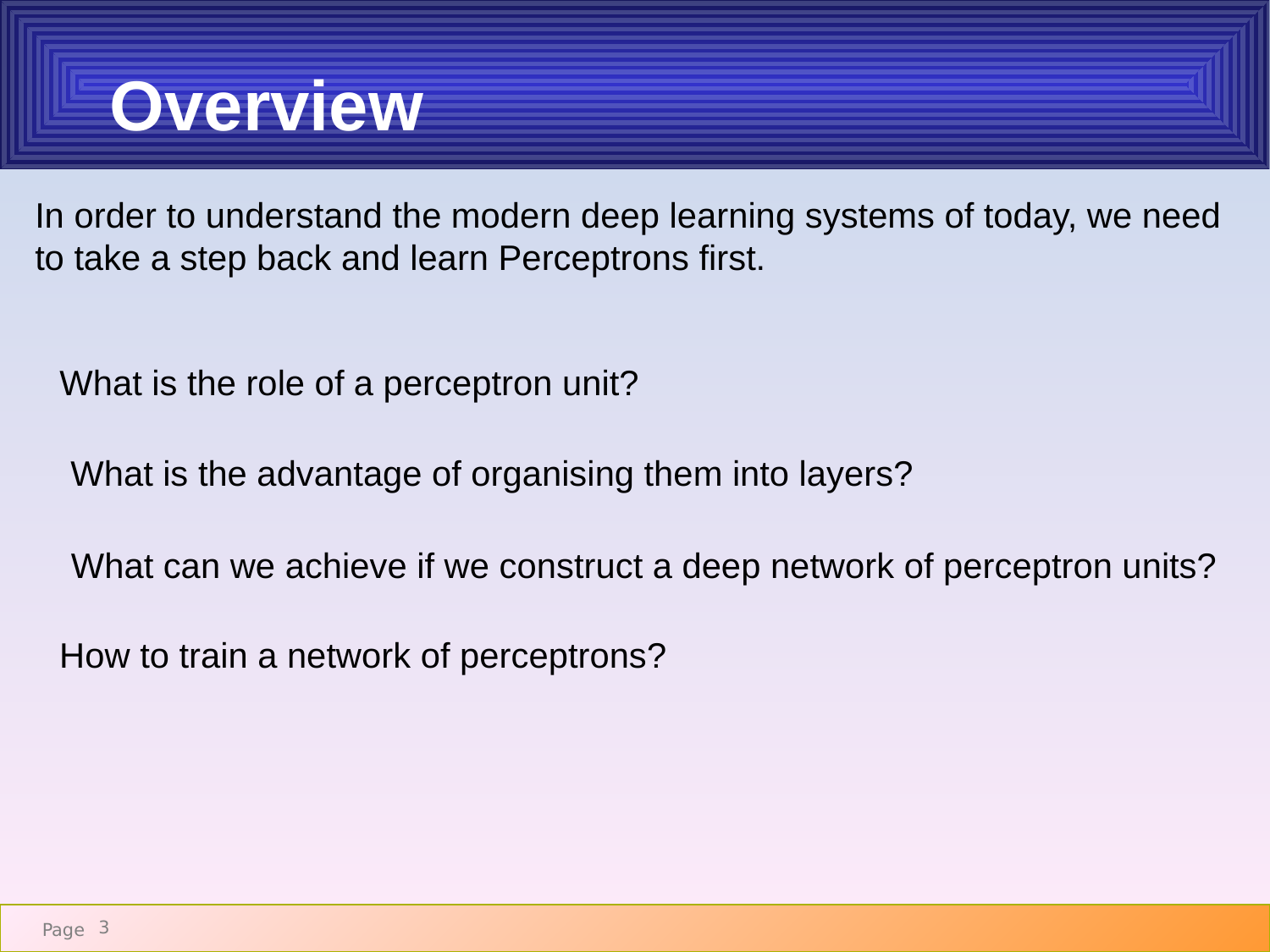

# Overview
In order to understand the modern deep learning systems of today, we need to take a step back and learn Perceptrons first.
What is the role of a perceptron unit?
What is the advantage of organising them into layers?
What can we achieve if we construct a deep network of perceptron units?
How to train a network of perceptrons?
3